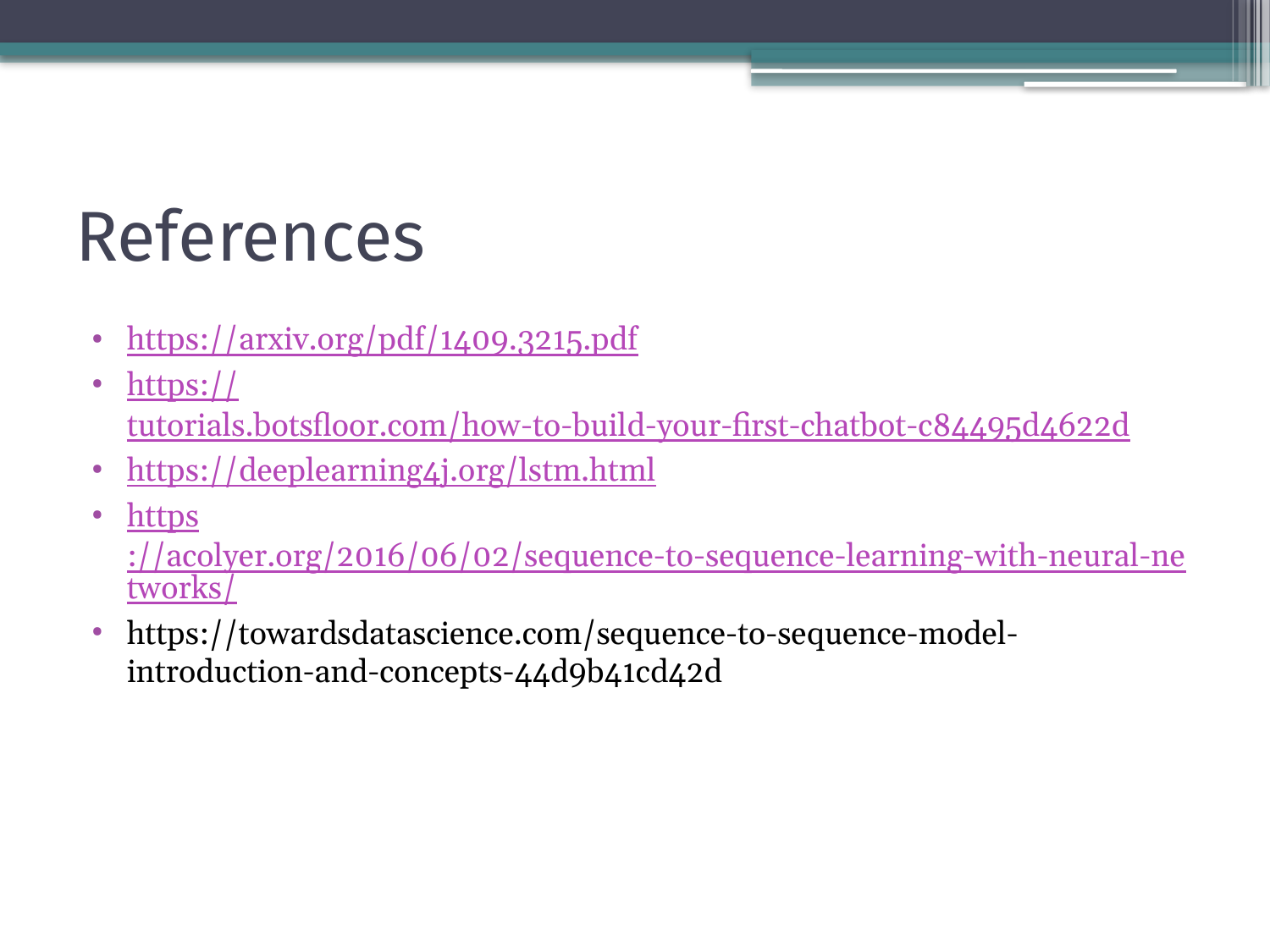

# References
https://arxiv.org/pdf/1409.3215.pdf
https://tutorials.botsfloor.com/how-to-build-your-first-chatbot-c84495d4622d
https://deeplearning4j.org/lstm.html
https://acolyer.org/2016/06/02/sequence-to-sequence-learning-with-neural-networks/
https://towardsdatascience.com/sequence-to-sequence-model-introduction-and-concepts-44d9b41cd42d